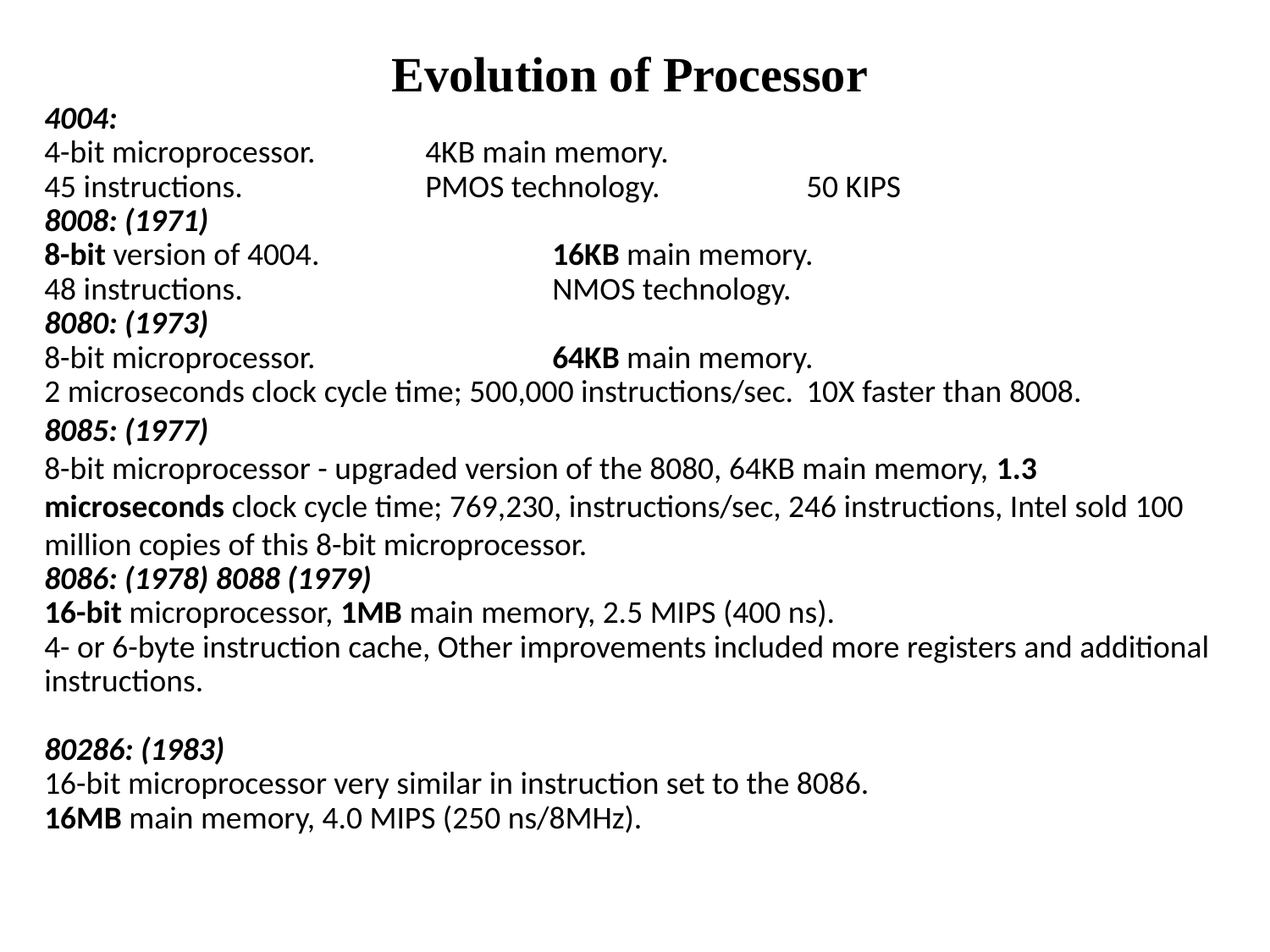

Evolution of Processor
4004:
4-bit microprocessor.	4KB main memory.
45 instructions.		PMOS technology.		50 KIPS
8008: (1971)
8-bit version of 4004.		16KB main memory.
48 instructions.			NMOS technology.
8080: (1973)
8-bit microprocessor.		64KB main memory.
2 microseconds clock cycle time; 500,000 instructions/sec.	10X faster than 8008.
8085: (1977)
8-bit microprocessor - upgraded version of the 8080, 64KB main memory, 1.3 microseconds clock cycle time; 769,230, instructions/sec, 246 instructions, Intel sold 100 million copies of this 8-bit microprocessor.
8086: (1978) 8088 (1979)
16-bit microprocessor, 1MB main memory, 2.5 MIPS (400 ns).
4- or 6-byte instruction cache, Other improvements included more registers and additional instructions.

80286: (1983)
16-bit microprocessor very similar in instruction set to the 8086.
16MB main memory, 4.0 MIPS (250 ns/8MHz).